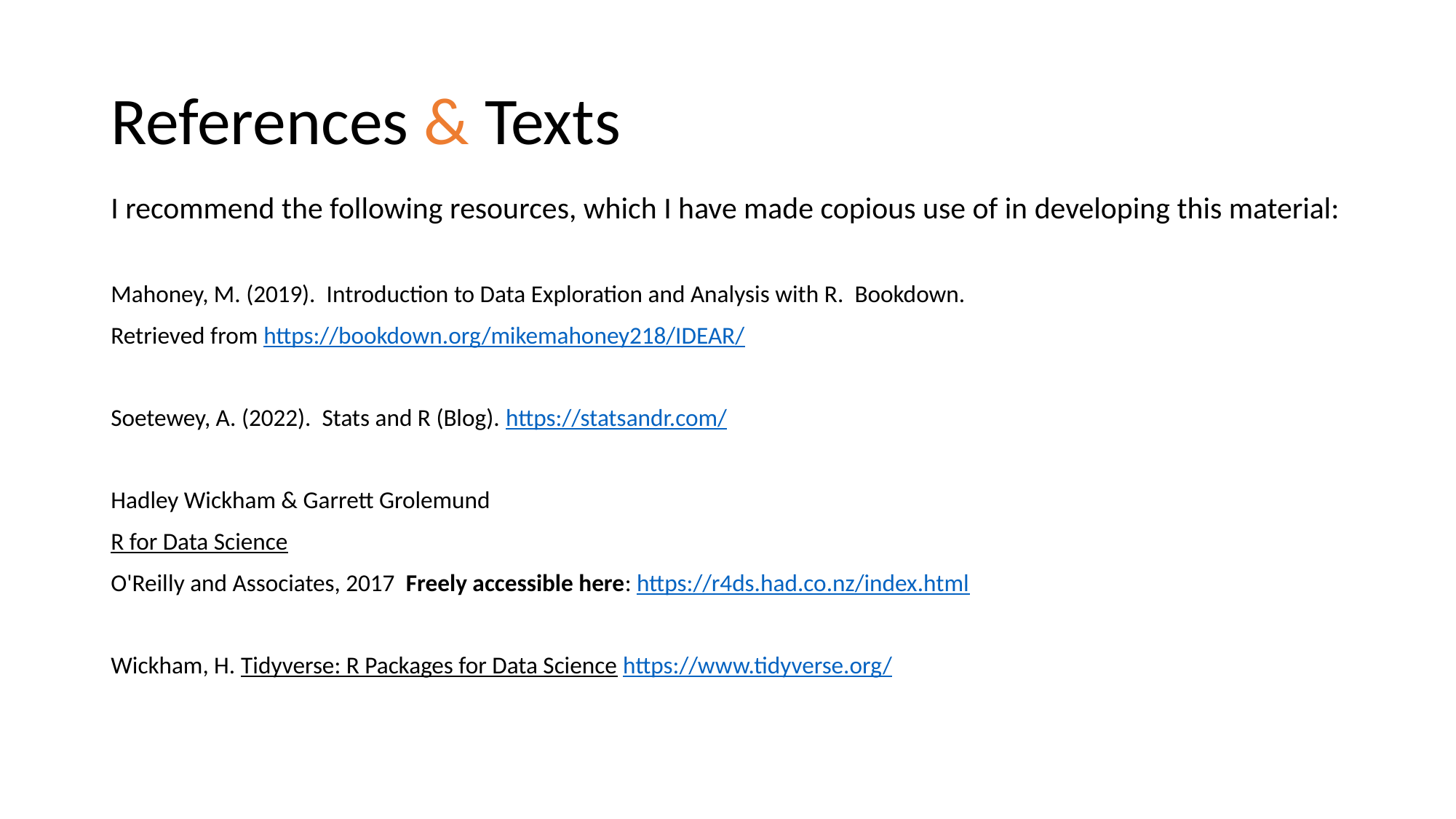

# References & Texts
I recommend the following resources, which I have made copious use of in developing this material:

Mahoney, M. (2019).  Introduction to Data Exploration and Analysis with R.  Bookdown.
Retrieved from https://bookdown.org/mikemahoney218/IDEAR/

Soetewey, A. (2022).  Stats and R (Blog). https://statsandr.com/

Hadley Wickham & Garrett Grolemund
R for Data Science
O'Reilly and Associates, 2017  Freely accessible here: https://r4ds.had.co.nz/index.html

Wickham, H. Tidyverse: R Packages for Data Science https://www.tidyverse.org/